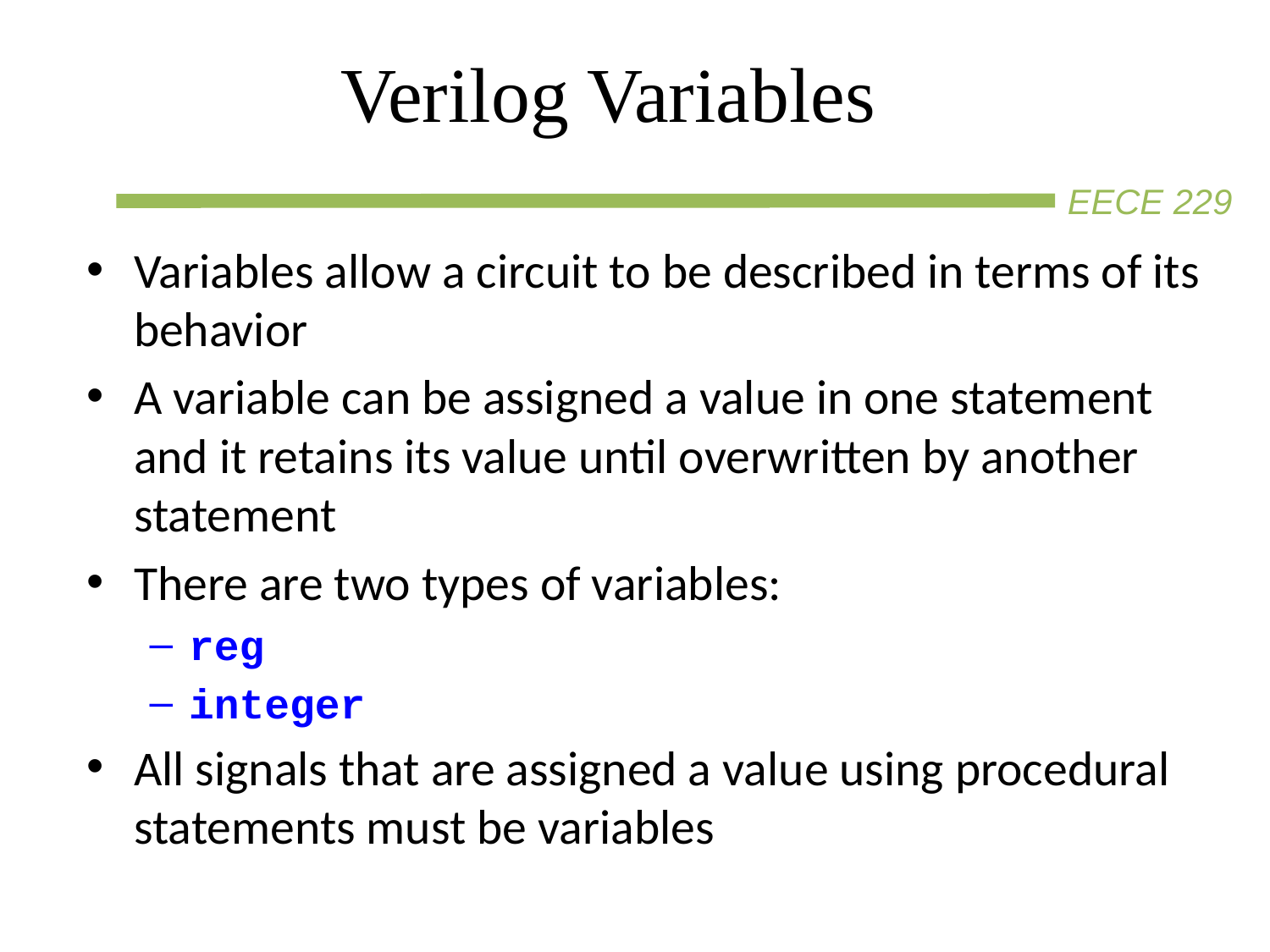

# Verilog Variables
Variables allow a circuit to be described in terms of its behavior
A variable can be assigned a value in one statement and it retains its value until overwritten by another statement
There are two types of variables:
reg
integer
All signals that are assigned a value using procedural statements must be variables